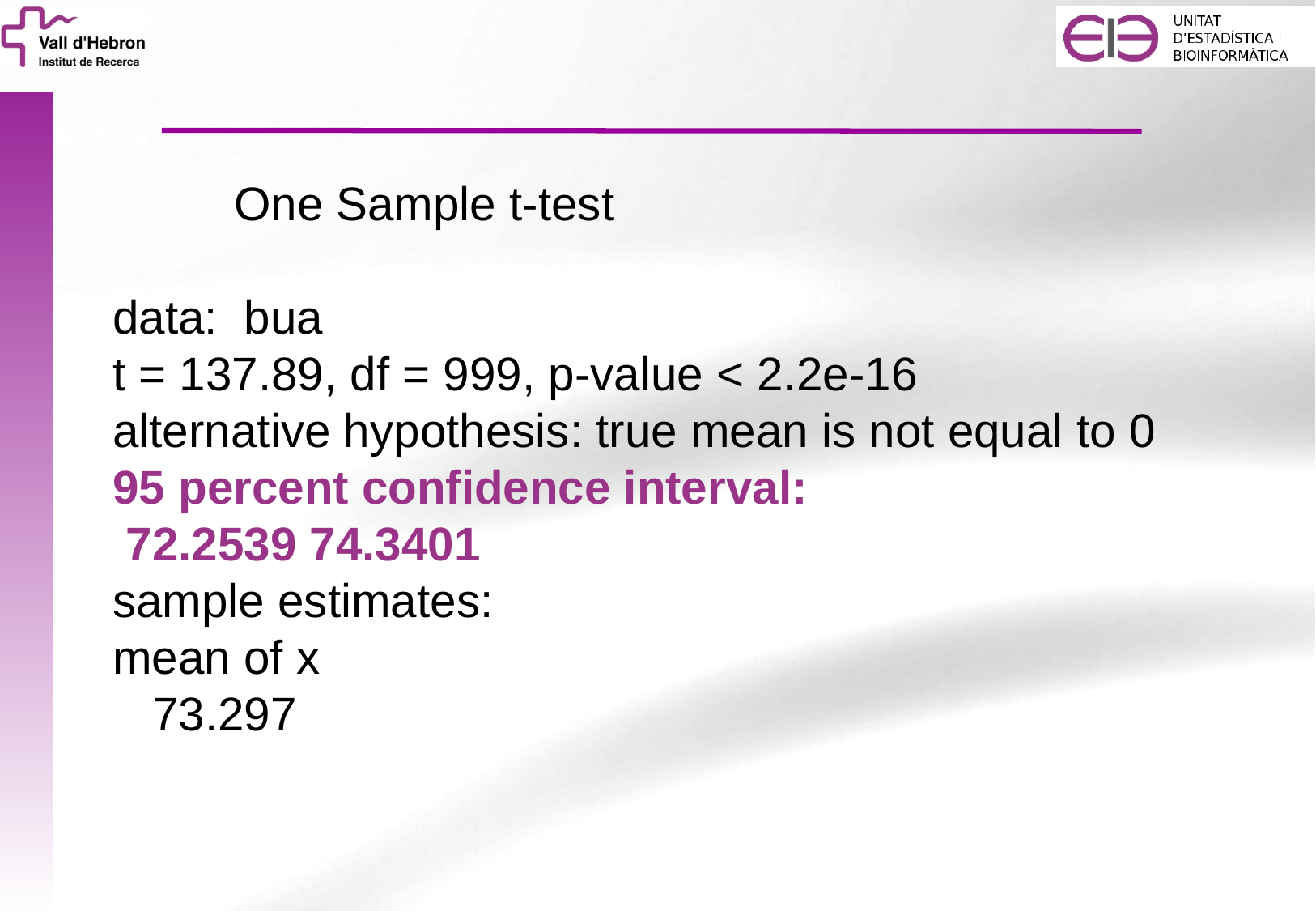

One Sample t-test

data:  bua
t = 137.89, df = 999, p-value < 2.2e-16
alternative hypothesis: true mean is not equal to 0
95 percent confidence interval:
 72.2539 74.3401
sample estimates:
mean of x
   73.297